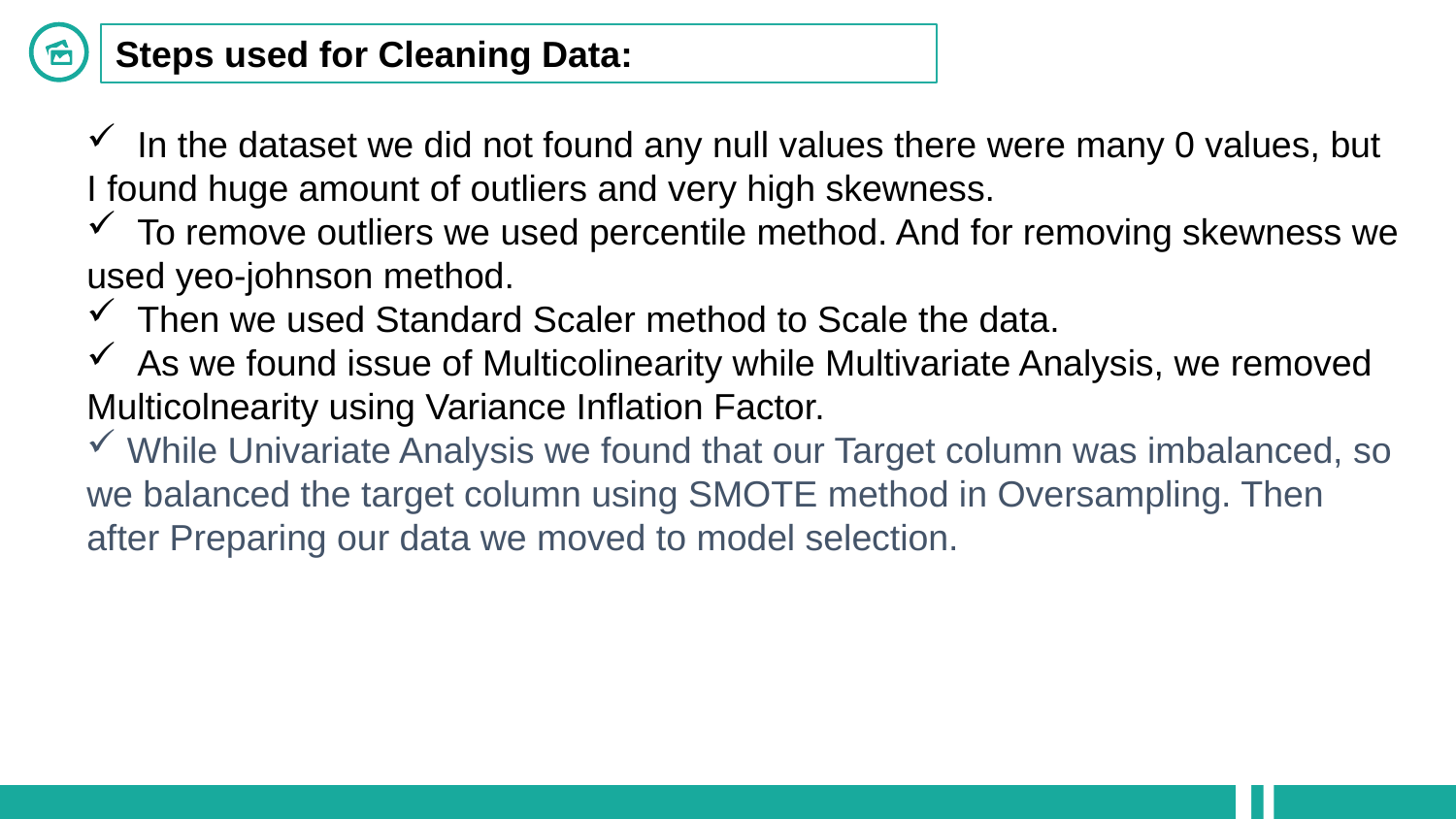

Steps used for Cleaning Data:
  In the dataset we did not found any null values there were many 0 values, but I found huge amount of outliers and very high skewness.
  To remove outliers we used percentile method. And for removing skewness we used yeo-johnson method.
  Then we used Standard Scaler method to Scale the data.
  As we found issue of Multicolinearity while Multivariate Analysis, we removed Multicolnearity using Variance Inflation Factor.
 While Univariate Analysis we found that our Target column was imbalanced, so we balanced the target column using SMOTE method in Oversampling. Then after Preparing our data we moved to model selection.